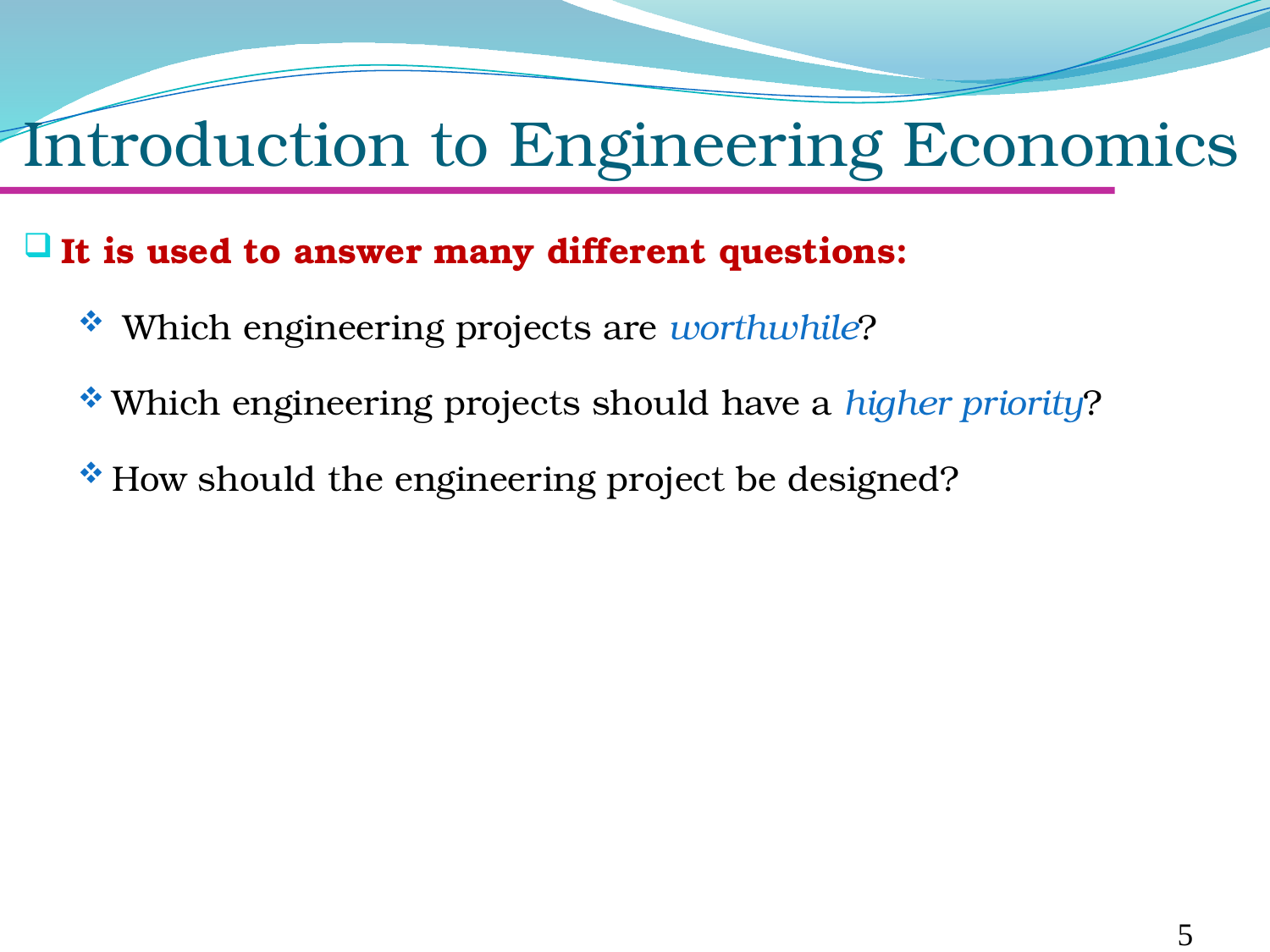

# Introduction to Engineering Economics
It is used to answer many different questions:
 Which engineering projects are worthwhile?
Which engineering projects should have a higher priority?
How should the engineering project be designed?
5